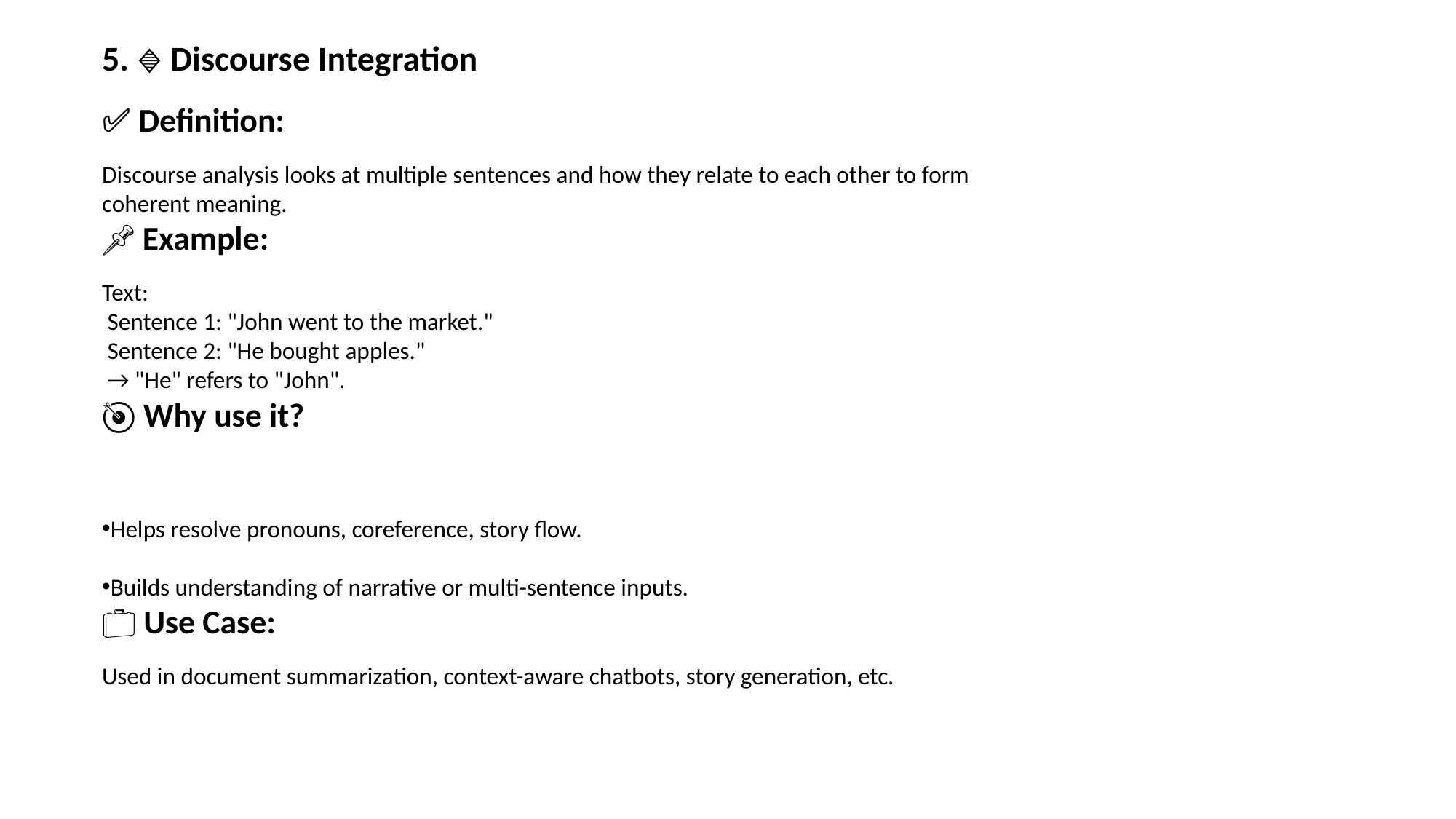

5. 🔹 Discourse Integration
✅ Definition:
Discourse analysis looks at multiple sentences and how they relate to each other to form coherent meaning.
📌 Example:
Text:
 Sentence 1: "John went to the market."
 Sentence 2: "He bought apples."
 → "He" refers to "John".
🎯 Why use it?

Helps resolve pronouns, coreference, story flow.

Builds understanding of narrative or multi-sentence inputs.
💼 Use Case:
Used in document summarization, context-aware chatbots, story generation, etc.